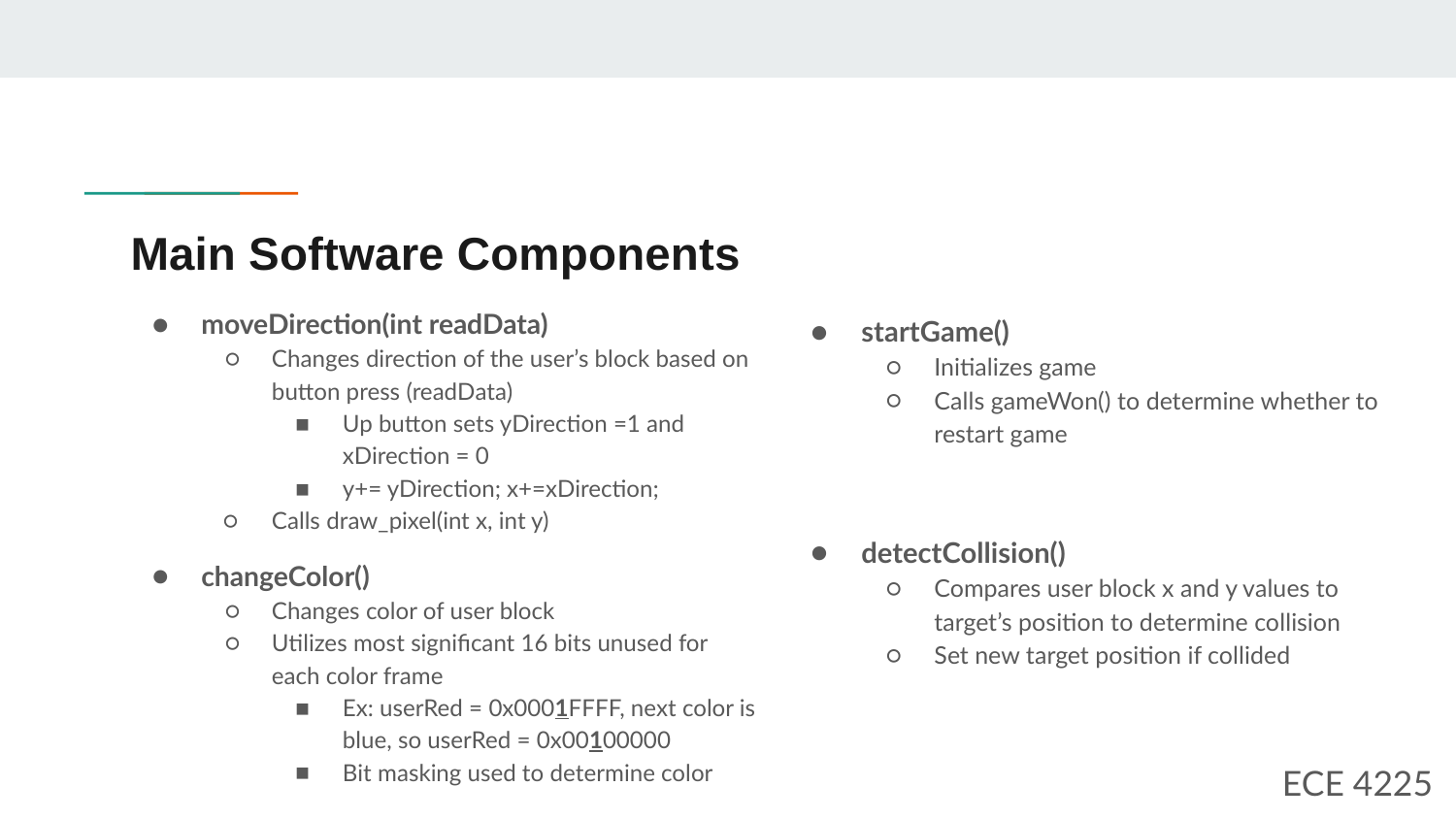

# Main Software Components
moveDirection(int readData)
Changes direction of the user’s block based on button press (readData)
Up button sets yDirection =1 and xDirection = 0
y+= yDirection; x+=xDirection;
Calls draw_pixel(int x, int y)
changeColor()
Changes color of user block
Utilizes most significant 16 bits unused for each color frame
Ex: userRed = 0x0001FFFF, next color is blue, so userRed = 0x00100000
Bit masking used to determine color

startGame()
Initializes game
Calls gameWon() to determine whether to restart game

detectCollision()
Compares user block x and y values to target’s position to determine collision
Set new target position if collided
ECE 4225